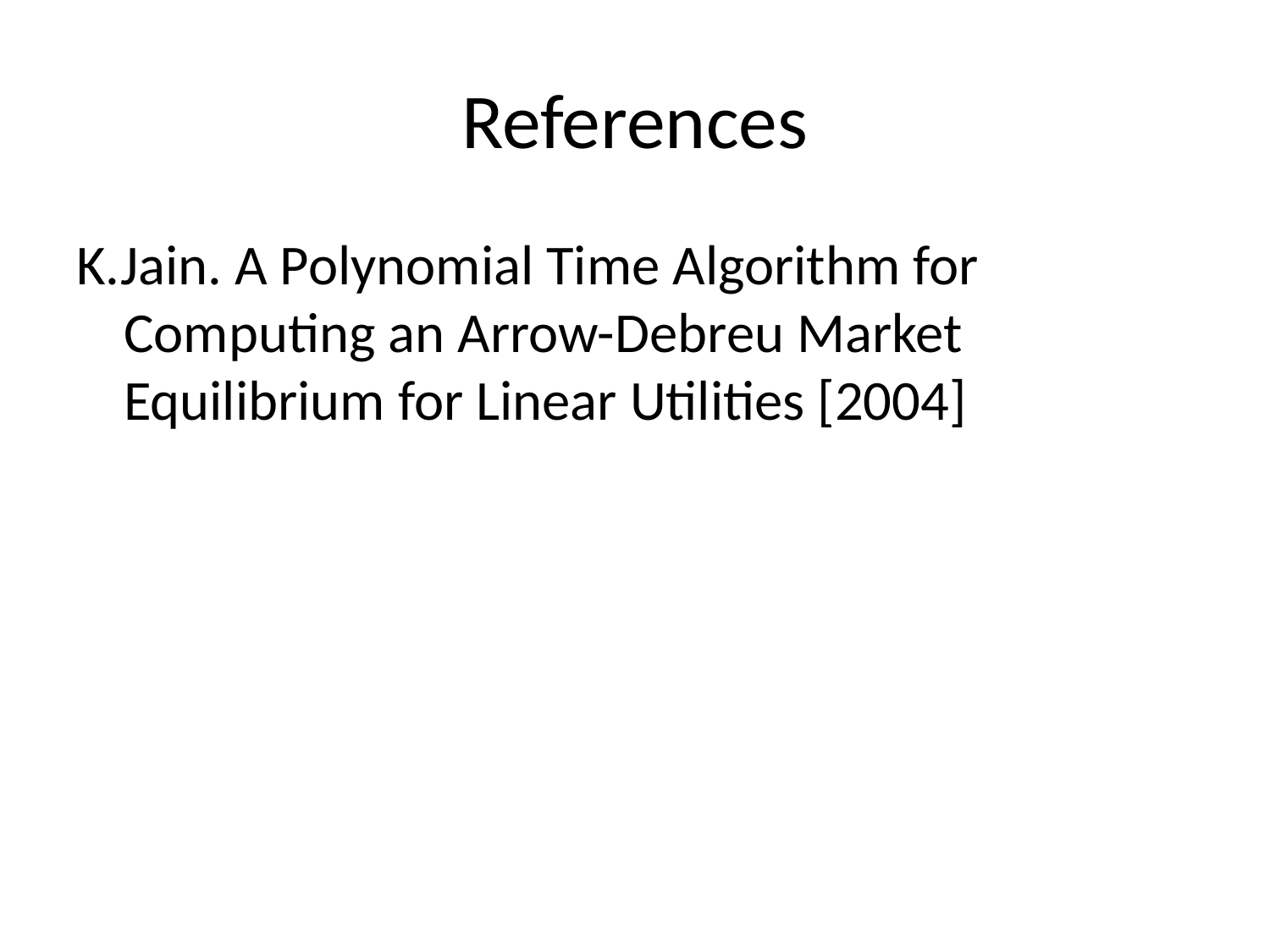

# References
K.Jain. A Polynomial Time Algorithm for Computing an Arrow-Debreu Market Equilibrium for Linear Utilities [2004]